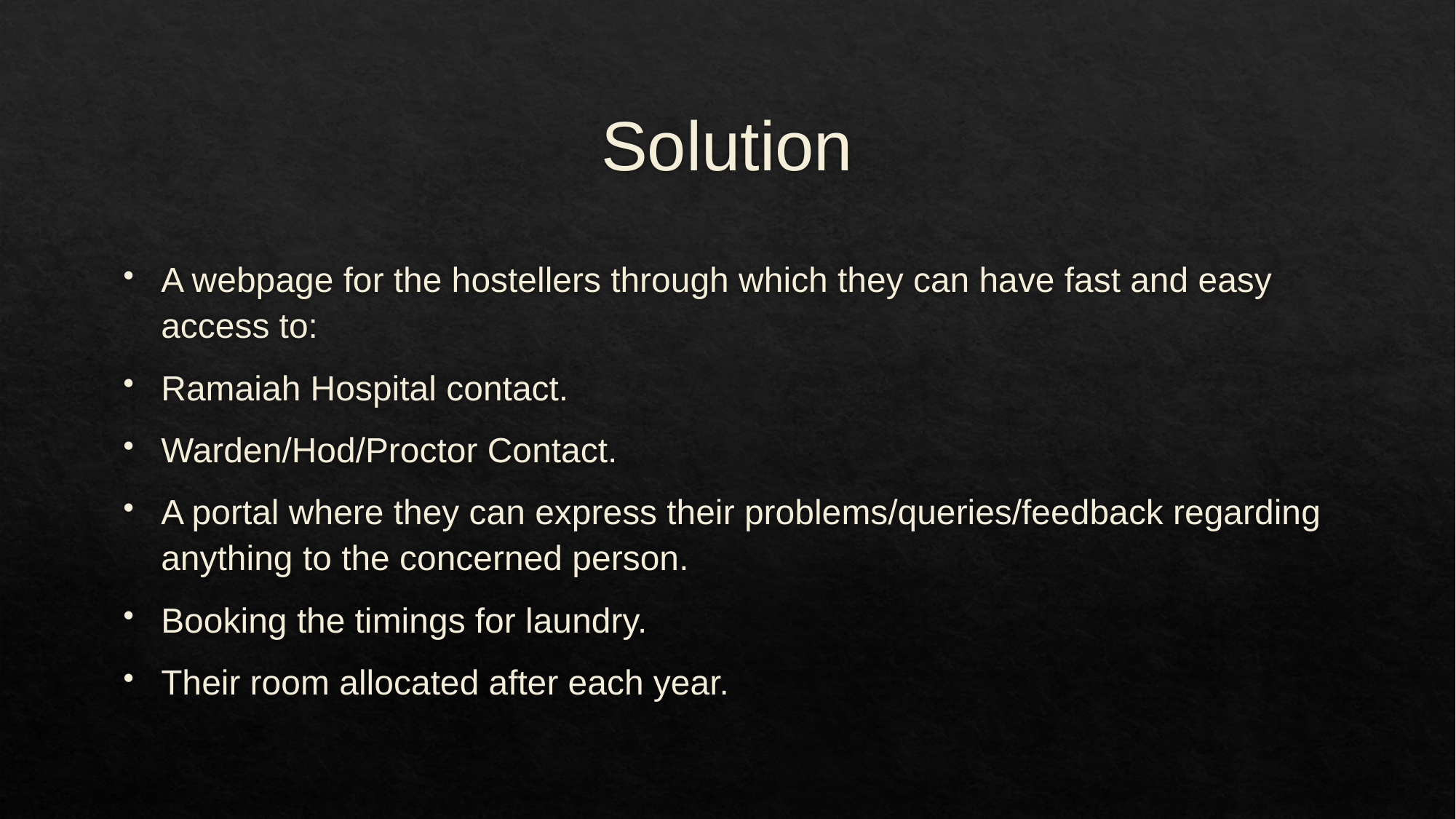

# Solution
A webpage for the hostellers through which they can have fast and easy access to:
Ramaiah Hospital contact.
Warden/Hod/Proctor Contact.
A portal where they can express their problems/queries/feedback regarding anything to the concerned person.
Booking the timings for laundry.
Their room allocated after each year.